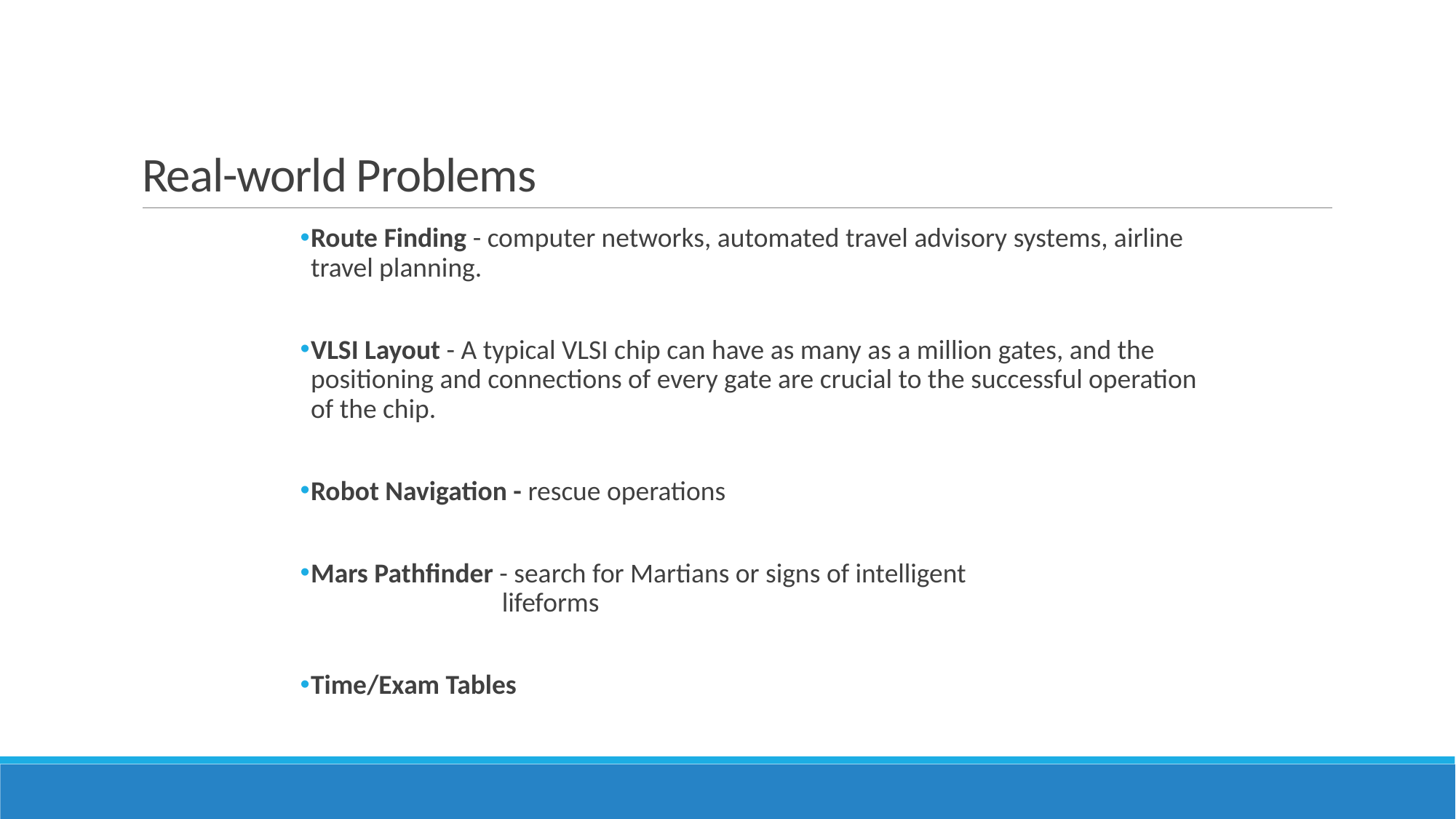

# Real-world Problems
Route Finding - computer networks, automated travel advisory systems, airline travel planning.

VLSI Layout - A typical VLSI chip can have as many as a million gates, and the positioning and connections of every gate are crucial to the successful operation of the chip.

Robot Navigation - rescue operations

Mars Pathfinder - search for Martians or signs of intelligent
                               lifeforms

Time/Exam Tables